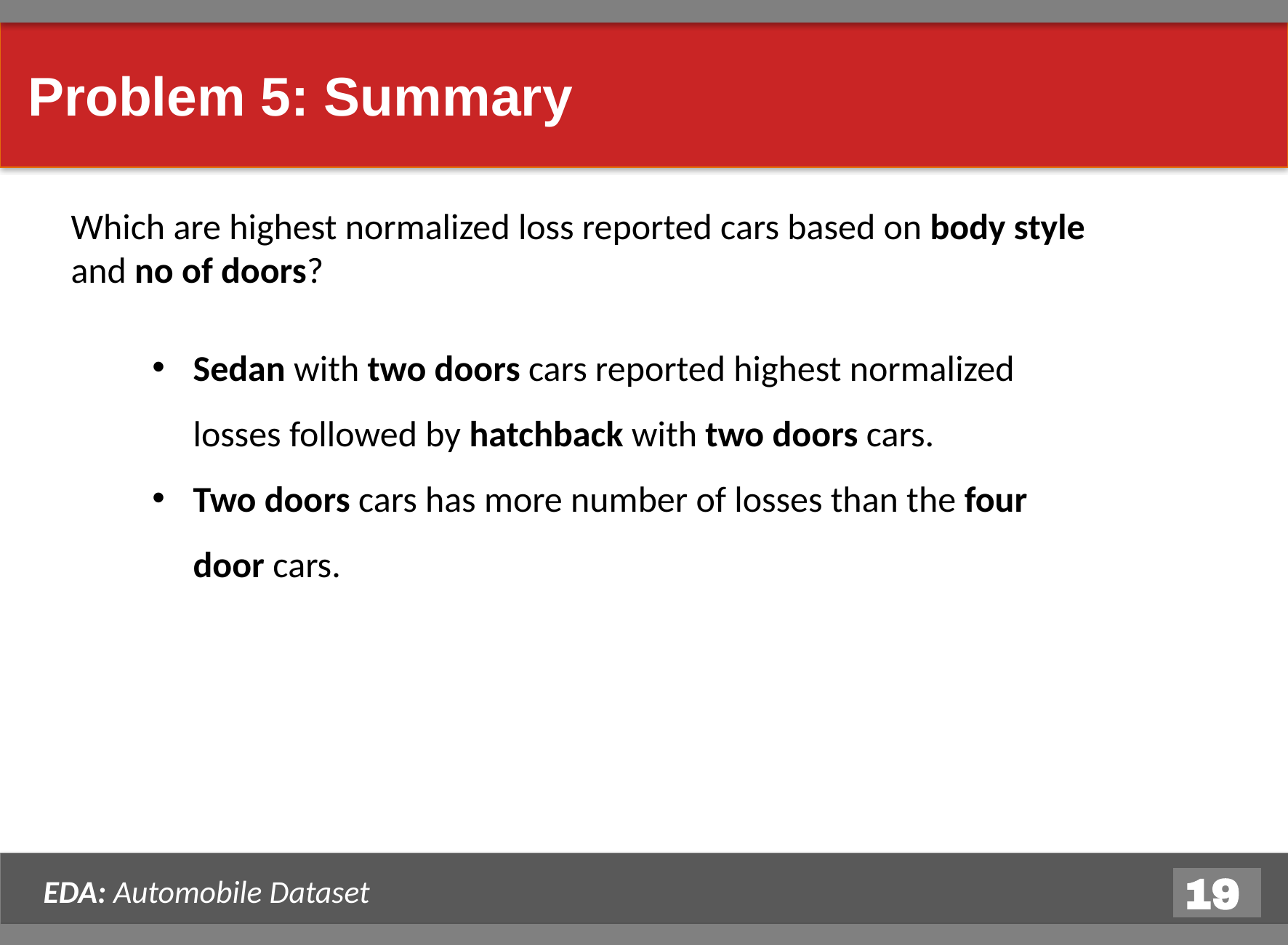

Problem 5: Summary
Which are highest normalized loss reported cars based on body style and no of doors?
Sedan with two doors cars reported highest normalized losses followed by hatchback with two doors cars.
Two doors cars has more number of losses than the four door cars.

EDA: Automobile Dataset

19